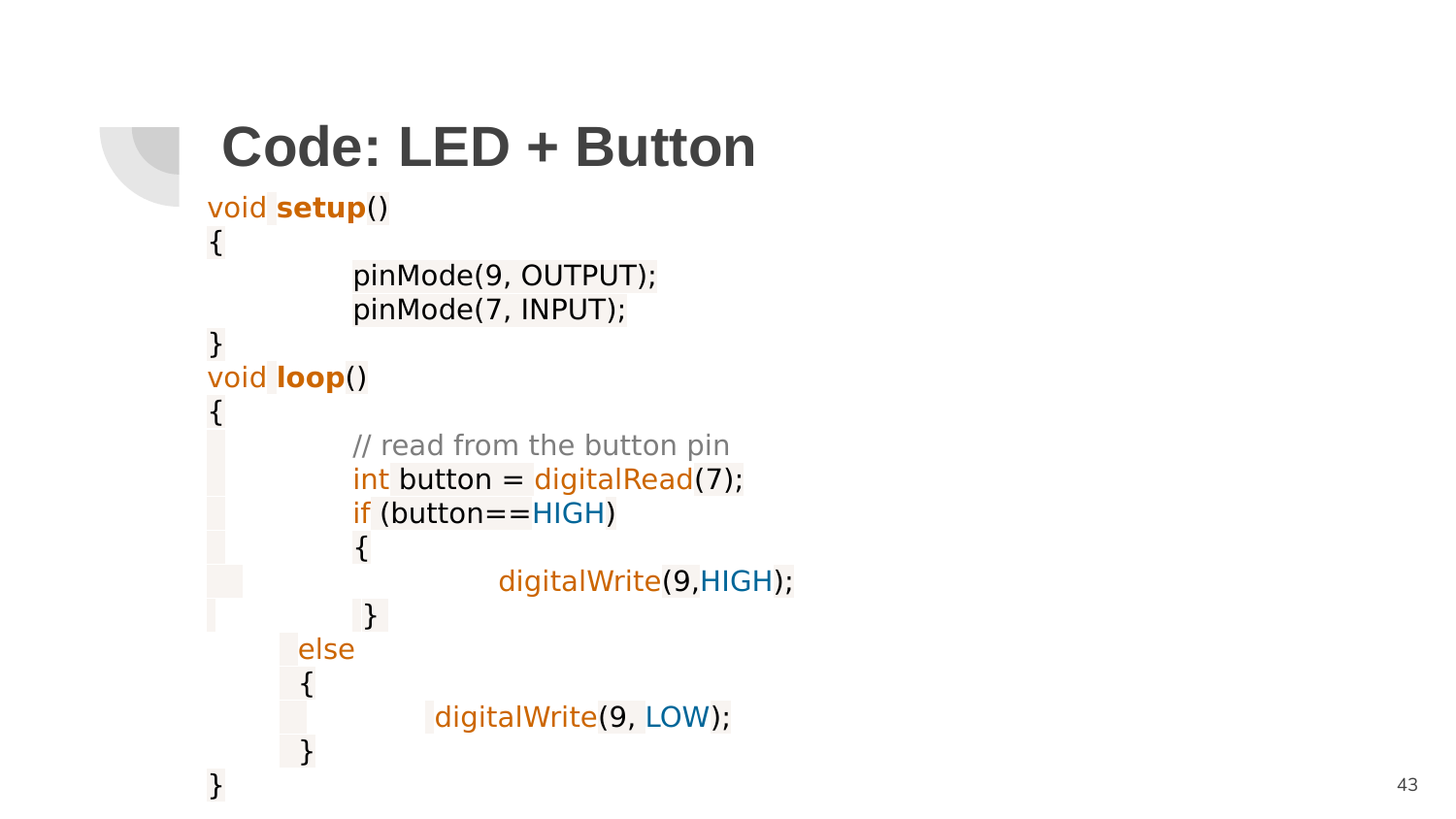

# Code: LED + Button
void setup()
{
	pinMode(9, OUTPUT);
	pinMode(7, INPUT);
}
void loop()
{
  	// read from the button pin
  	int button = digitalRead(7);
  	if (button==HIGH)
  	{
    		digitalWrite(9,HIGH);
 	 }
  else
  {
   	 digitalWrite(9, LOW);
  }
}

43